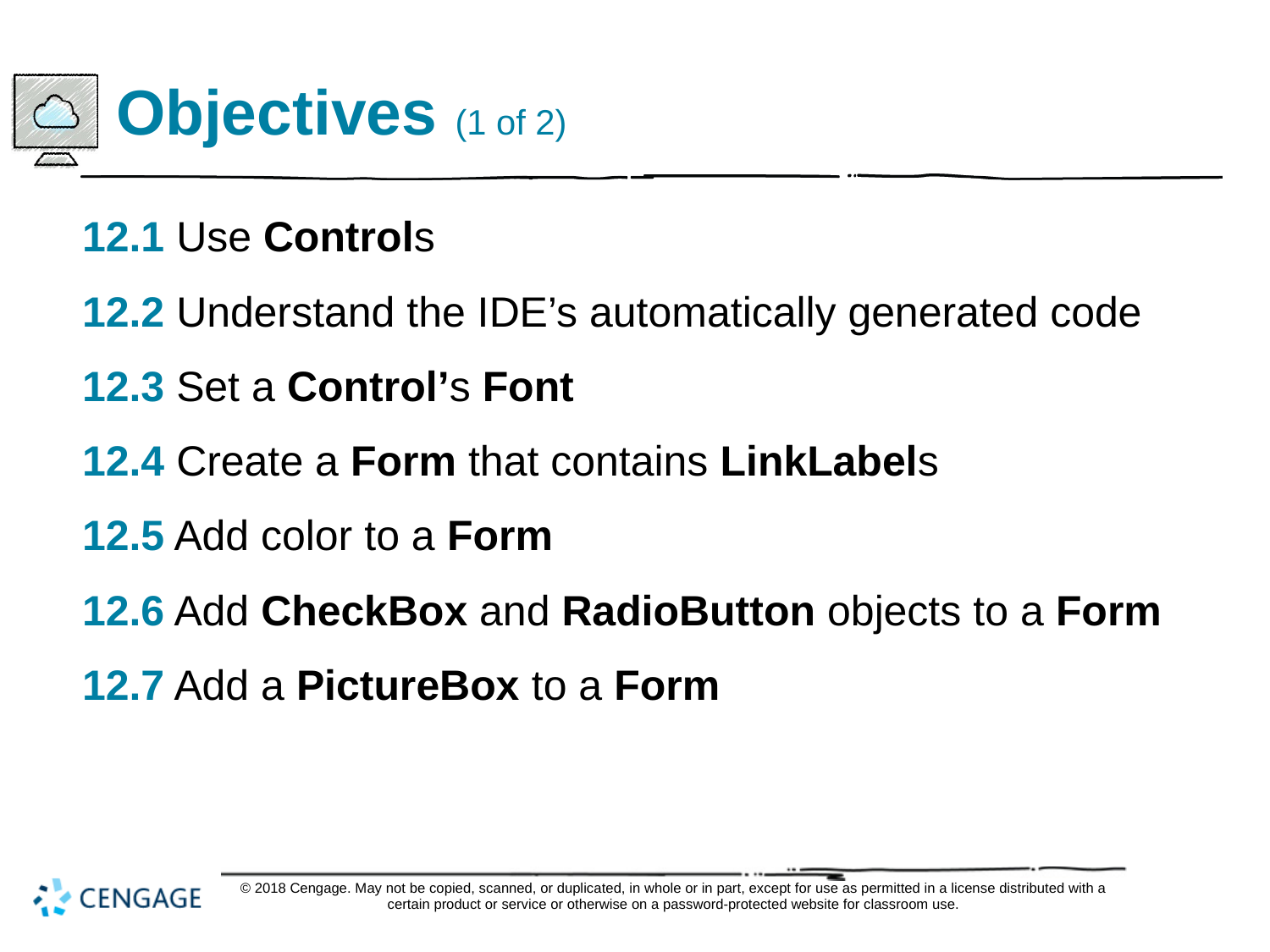

# Objectives (1 of 2)
12.1 Use Controls
12.2 Understand the IDE’s automatically generated code
12.3 Set a Control’s Font
12.4 Create a Form that contains LinkLabels
12.5 Add color to a Form
12.6 Add CheckBox and RadioButton objects to a Form
12.7 Add a PictureBox to a Form
© 2018 Cengage. May not be copied, scanned, or duplicated, in whole or in part, except for use as permitted in a license distributed with a certain product or service or otherwise on a password-protected website for classroom use.